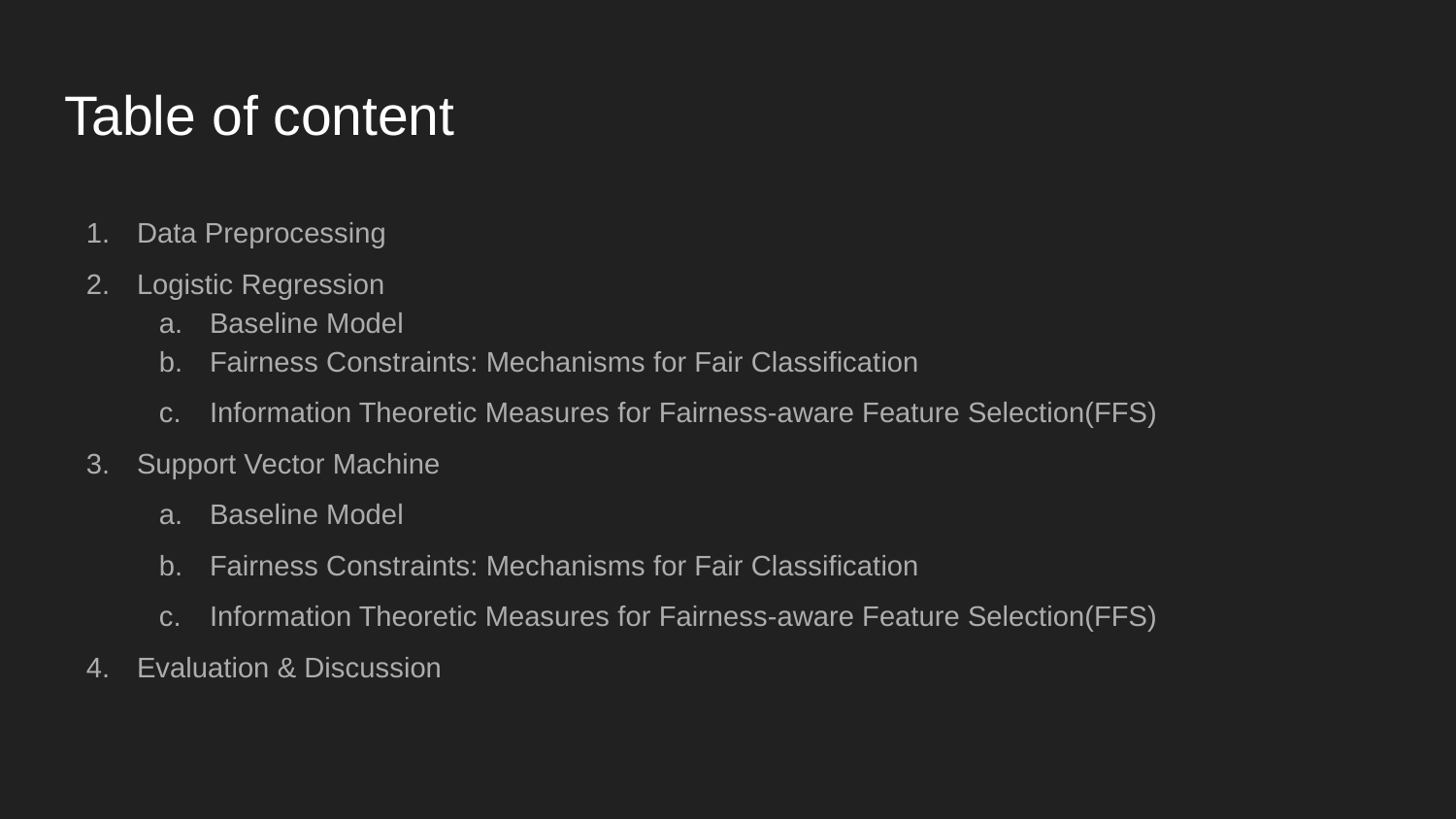

# Table of content
Data Preprocessing
Logistic Regression
Baseline Model
Fairness Constraints: Mechanisms for Fair Classification
Information Theoretic Measures for Fairness-aware Feature Selection(FFS)
Support Vector Machine
Baseline Model
Fairness Constraints: Mechanisms for Fair Classification
Information Theoretic Measures for Fairness-aware Feature Selection(FFS)
Evaluation & Discussion